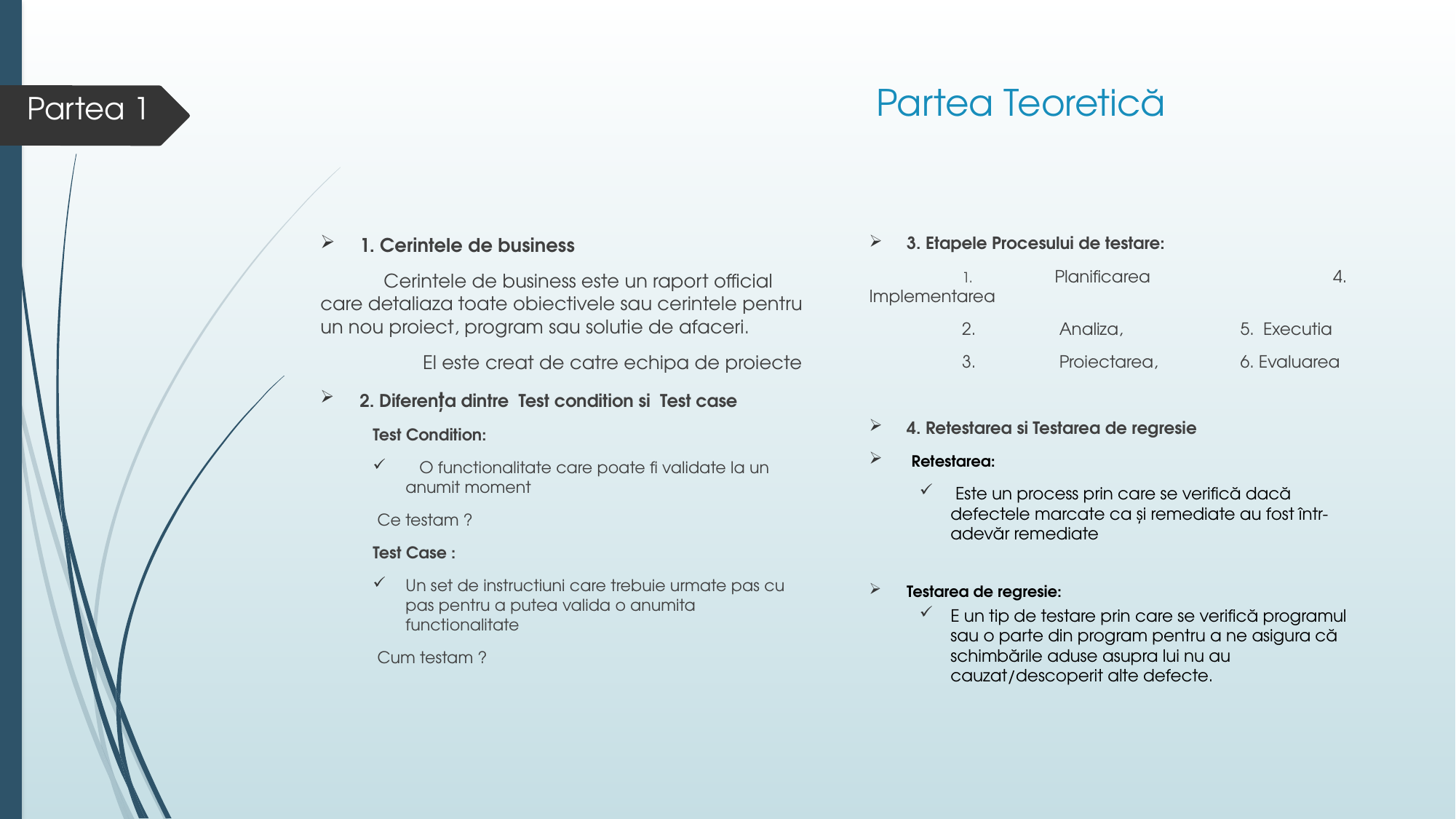

# Partea Teoretică
Partea 1
1. Cerintele de business
            Cerintele de business este un raport official care detaliaza toate obiectivele sau cerintele pentru un nou proiect, program sau solutie de afaceri.
	 El este creat de catre echipa de proiecte
2. Diferența dintre  Test condition si  Test case
	Test Condition:
   O functionalitate care poate fi validate la un anumit moment
	 Ce testam ?
	Test Case :
	Un set de instructiuni care trebuie urmate pas cu pas pentru a putea valida o anumita functionalitate
	 Cum testam ?

3. Etapele Procesului de testare:
	1.	Planificarea		4. Implementarea
	2.	 Analiza,		5.  Executia
	3.	 Proiectarea, 	6. Evaluarea

4. Retestarea si Testarea de regresie
 Retestarea:
 Este un process prin care se verifică dacă defectele marcate ca și remediate au fost într-adevăr remediate

Testarea de regresie:
E un tip de testare prin care se verifică programul sau o parte din program pentru a ne asigura că schimbările aduse asupra lui nu au cauzat/descoperit alte defecte.